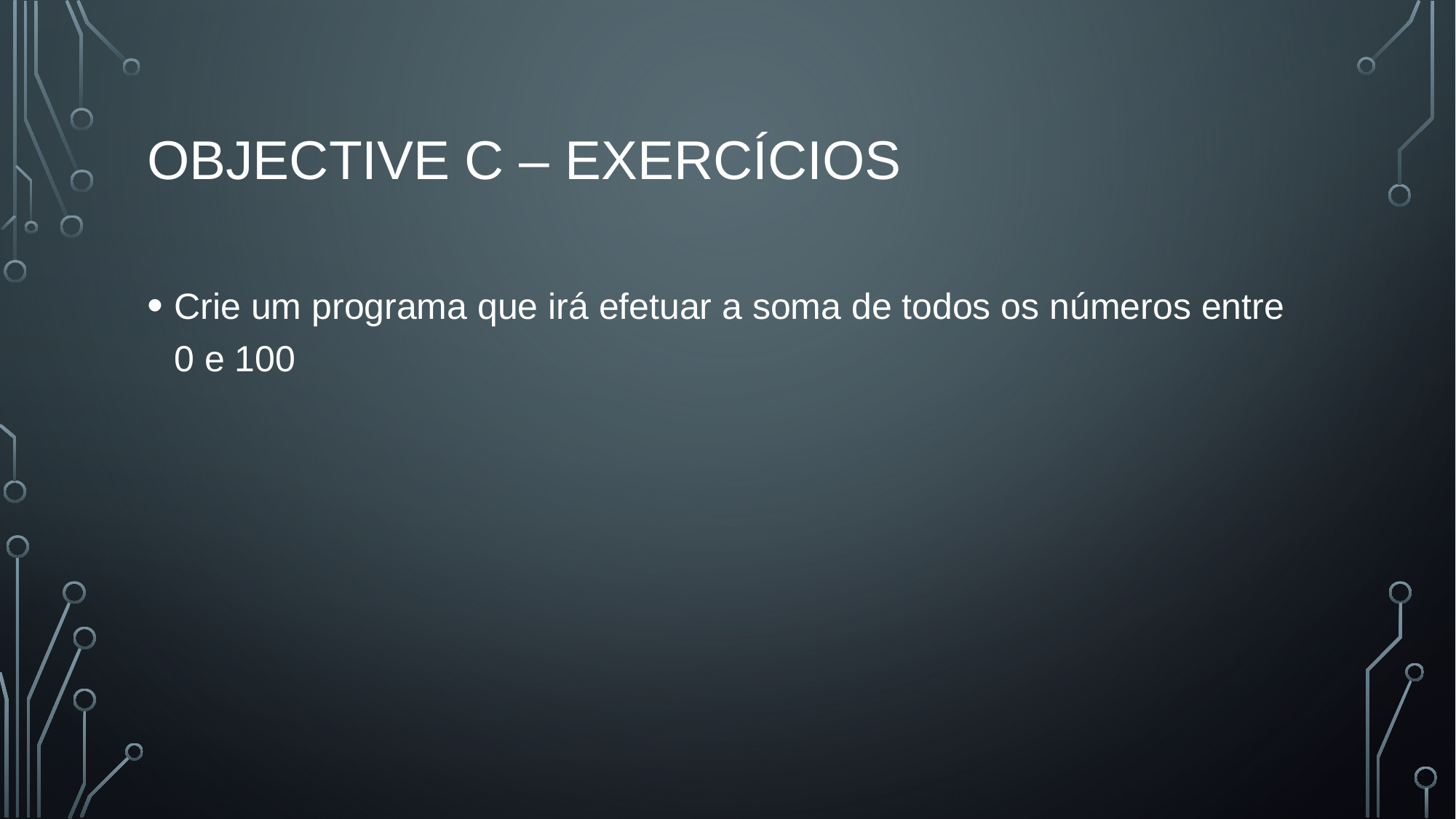

# Objective c – Exercícios
Crie um programa que irá efetuar a soma de todos os números entre 0 e 100